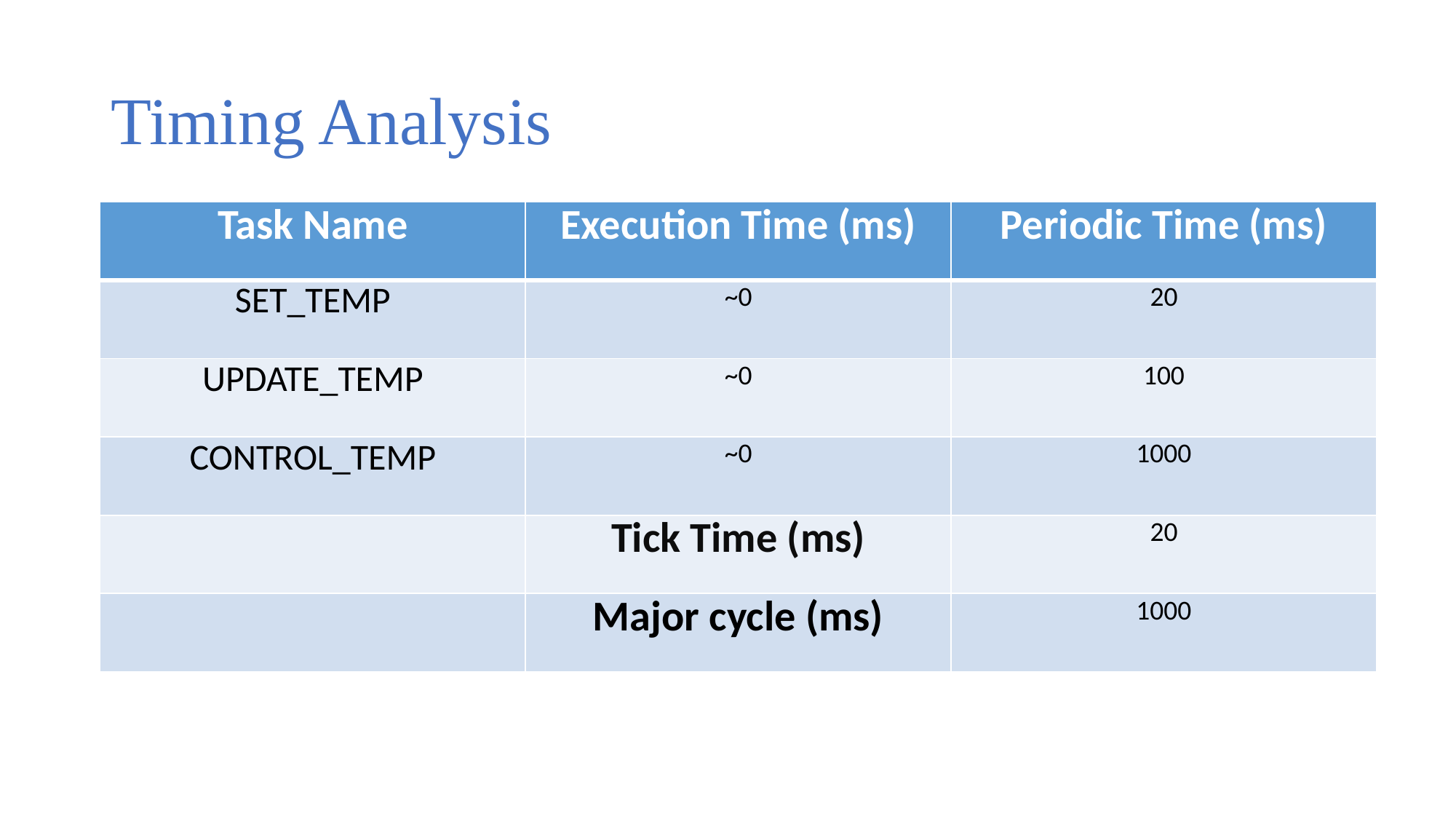

# Timing Analysis
| Task Name | Execution Time (ms) | Periodic Time (ms) |
| --- | --- | --- |
| SET\_TEMP | ~0 | 20 |
| UPDATE\_TEMP | ~0 | 100 |
| CONTROL\_TEMP | ~0 | 1000 |
|  | Tick Time (ms) | 20 |
|  | Major cycle (ms) | 1000 |